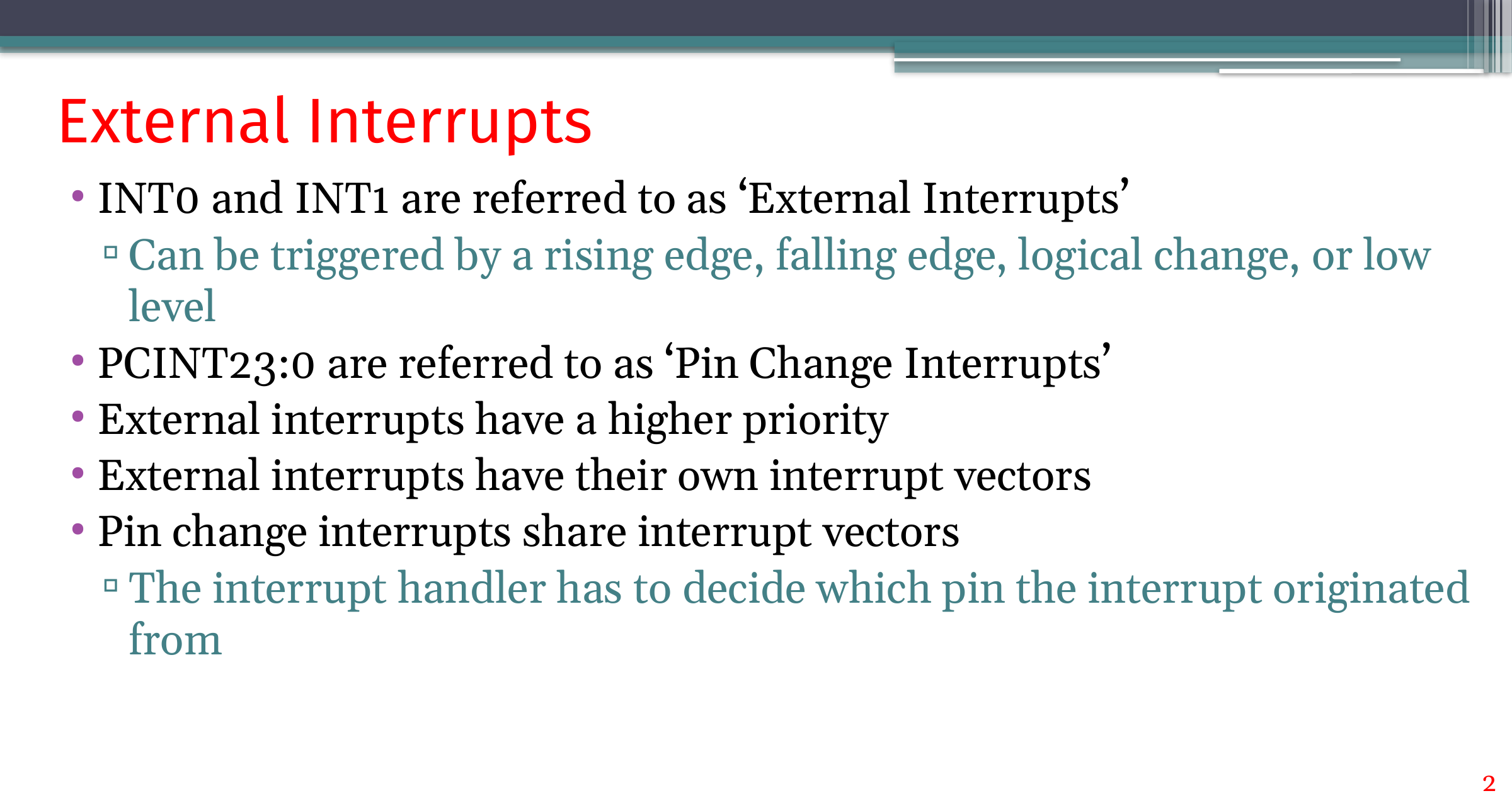

# External Interrupts
INT0 and INT1 are referred to as ‘External Interrupts’
Can be triggered by a rising edge, falling edge, logical change, or low level
PCINT23:0 are referred to as ‘Pin Change Interrupts’
External interrupts have a higher priority
External interrupts have their own interrupt vectors
Pin change interrupts share interrupt vectors
The interrupt handler has to decide which pin the interrupt originated from
2